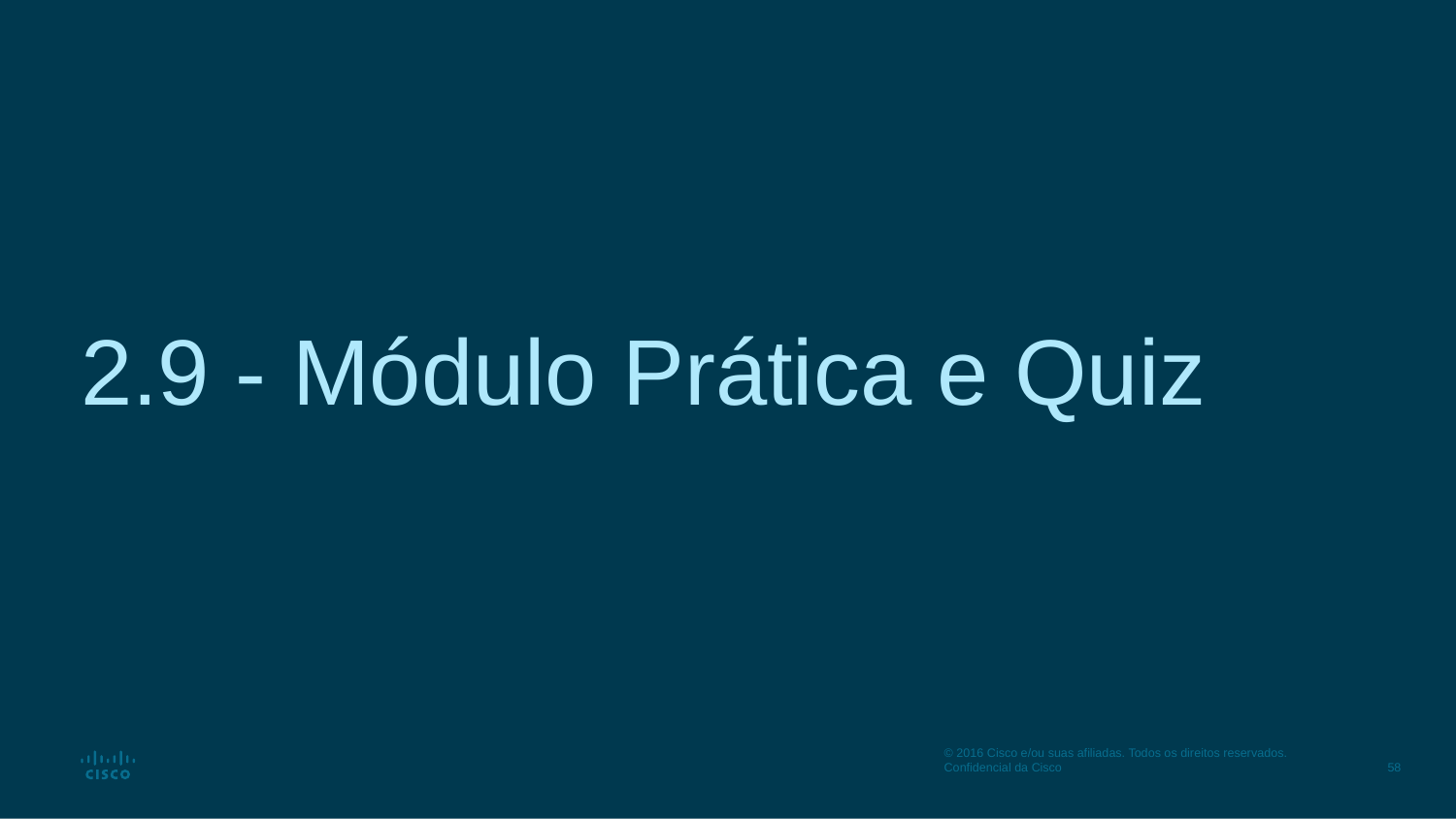

# 2.9 - Módulo Prática e Quiz